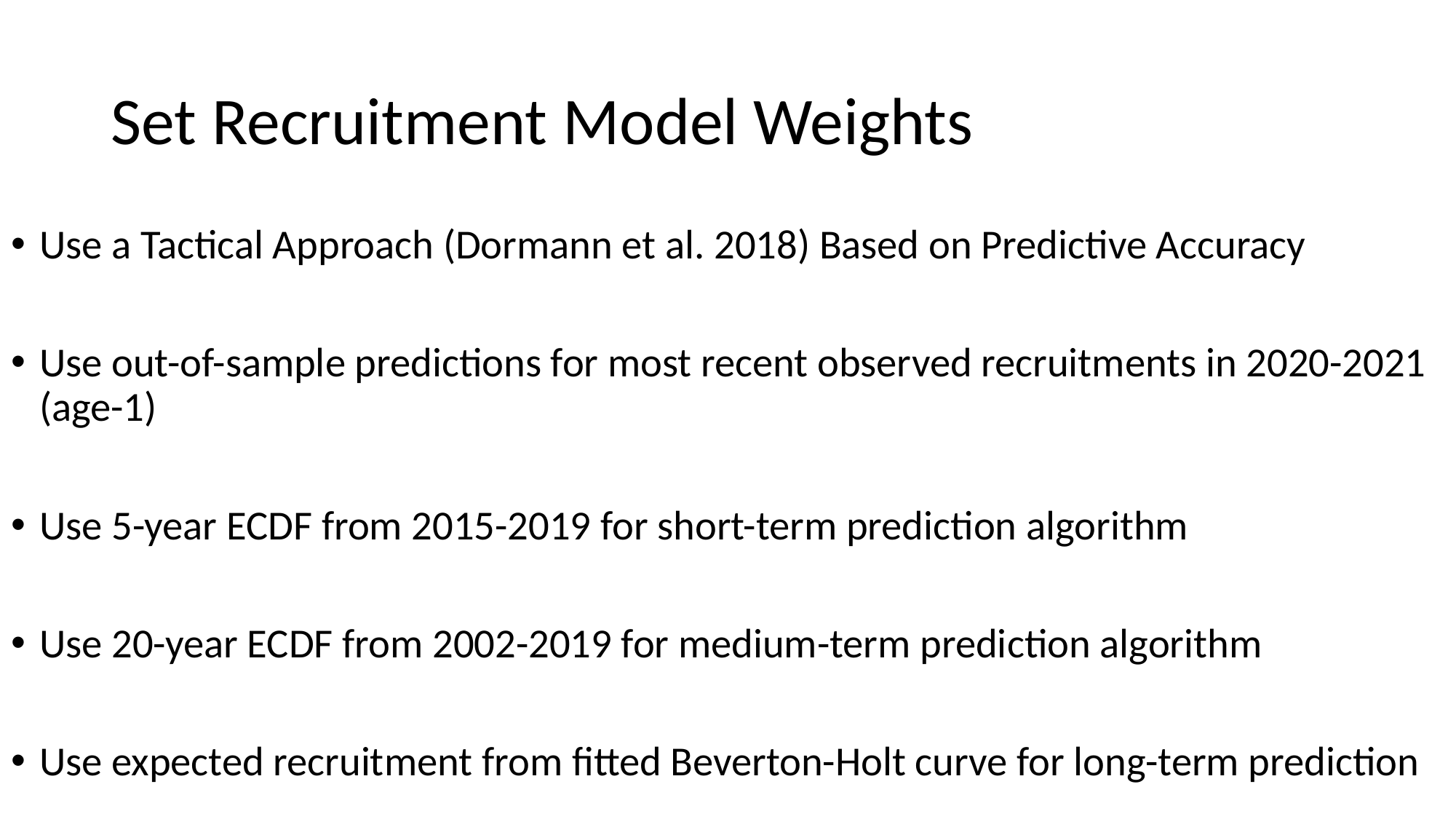

# Set Recruitment Model Weights
Use a Tactical Approach (Dormann et al. 2018) Based on Predictive Accuracy

Use out-of-sample predictions for most recent observed recruitments in 2020-2021 (age-1)

Use 5-year ECDF from 2015-2019 for short-term prediction algorithm

Use 20-year ECDF from 2002-2019 for medium-term prediction algorithm

Use expected recruitment from fitted Beverton-Holt curve for long-term prediction